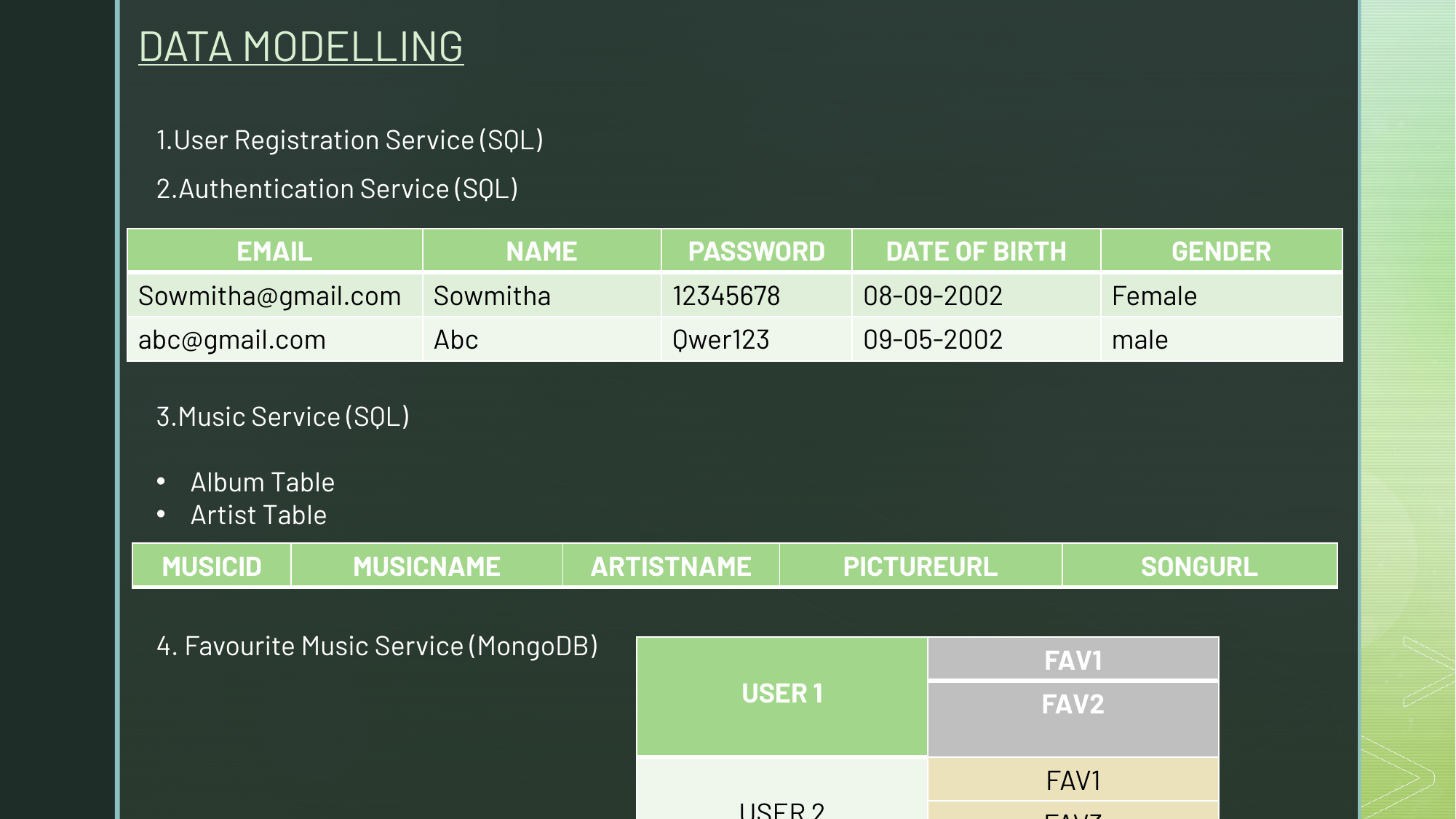

DATA MODELLING
1.User Registration Service (SQL)
2.Authentication Service (SQL)
| EMAIL | NAME | PASSWORD | DATE OF BIRTH | GENDER |
| --- | --- | --- | --- | --- |
| Sowmitha@gmail.com | Sowmitha | 12345678 | 08-09-2002 | Female |
| abc@gmail.com | Abc | Qwer123 | 09-05-2002 | male |

3.Music Service (SQL)

Album Table
Artist Table
| MUSICID | MUSICNAME | ARTISTNAME | PICTUREURL | SONGURL |
| --- | --- | --- | --- | --- |

4. Favourite Music Service (MongoDB)
| USER 1 | FAV1 |
| --- | --- |
|  | FAV2 |
| USER 2 | FAV1 |
|  | FAV3 |